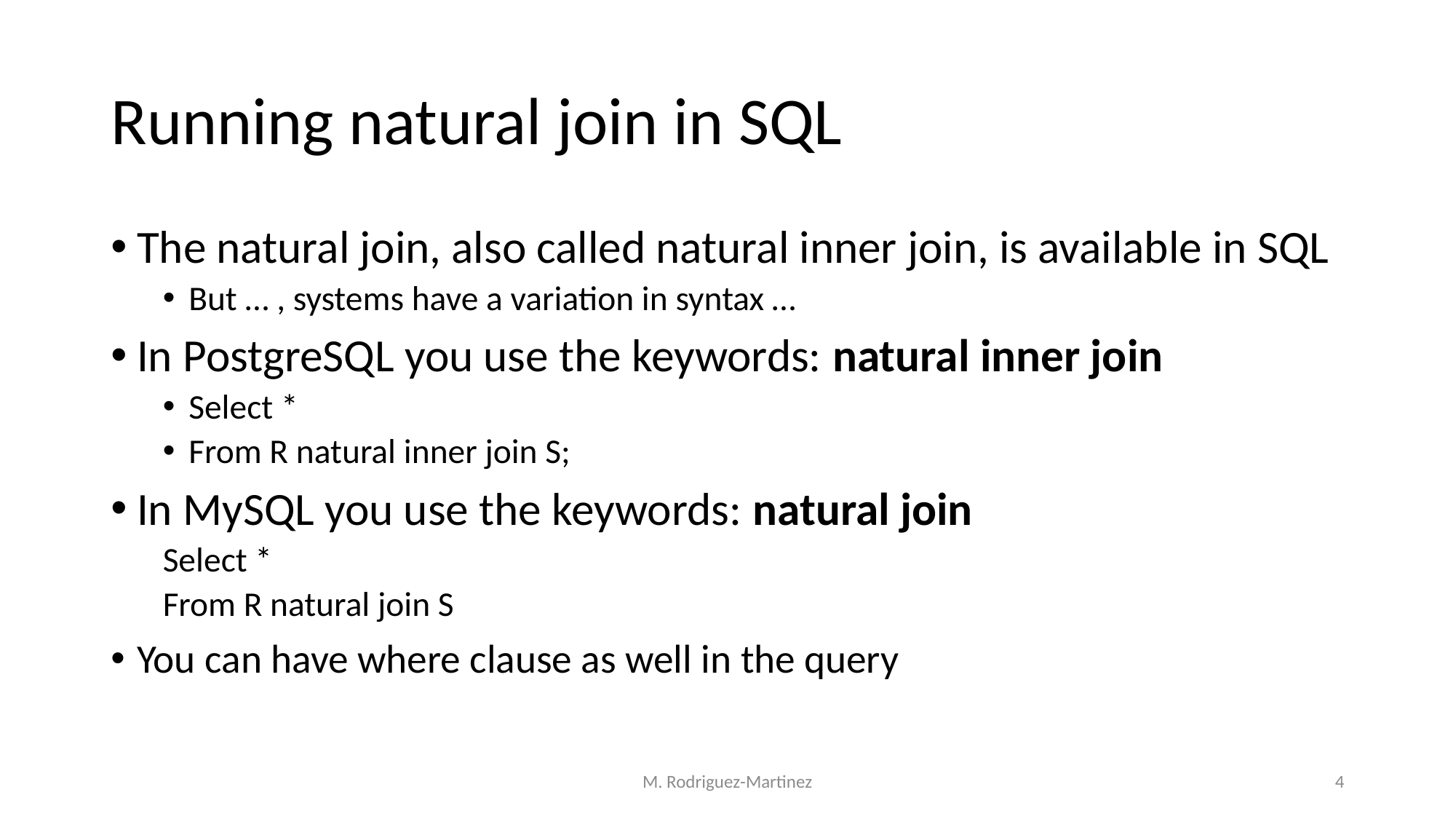

# Running natural join in SQL
The natural join, also called natural inner join, is available in SQL
But … , systems have a variation in syntax …
In PostgreSQL you use the keywords: natural inner join
Select *
From R natural inner join S;
In MySQL you use the keywords: natural join
Select *
From R natural join S
You can have where clause as well in the query
M. Rodriguez-Martinez
4